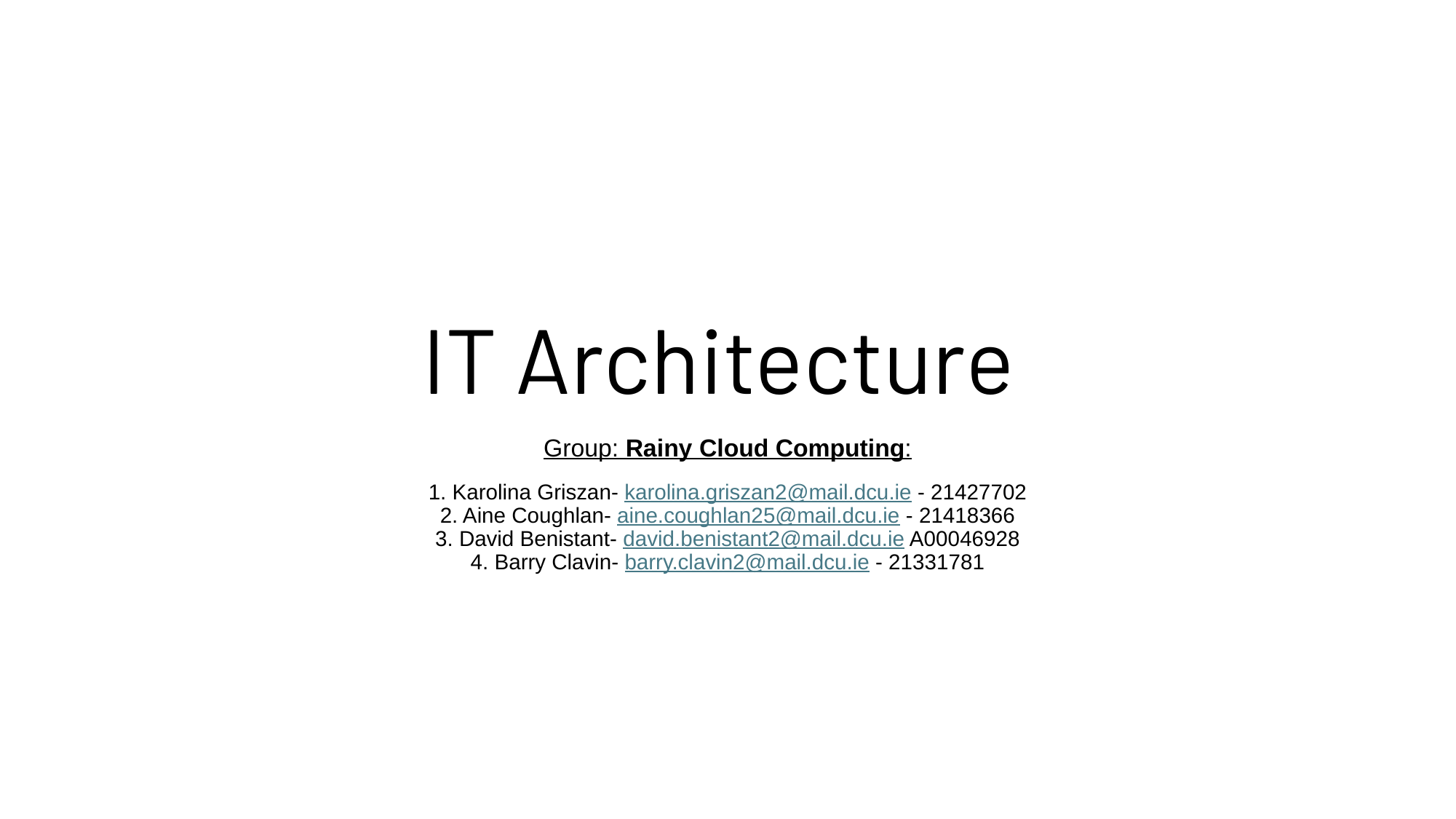

# IT Architecture
Group: Rainy Cloud Computing:
1. Karolina Griszan- karolina.griszan2@mail.dcu.ie - 21427702
2. Aine Coughlan- aine.coughlan25@mail.dcu.ie - 21418366
3. David Benistant- david.benistant2@mail.dcu.ie A00046928
4. Barry Clavin- barry.clavin2@mail.dcu.ie - 21331781